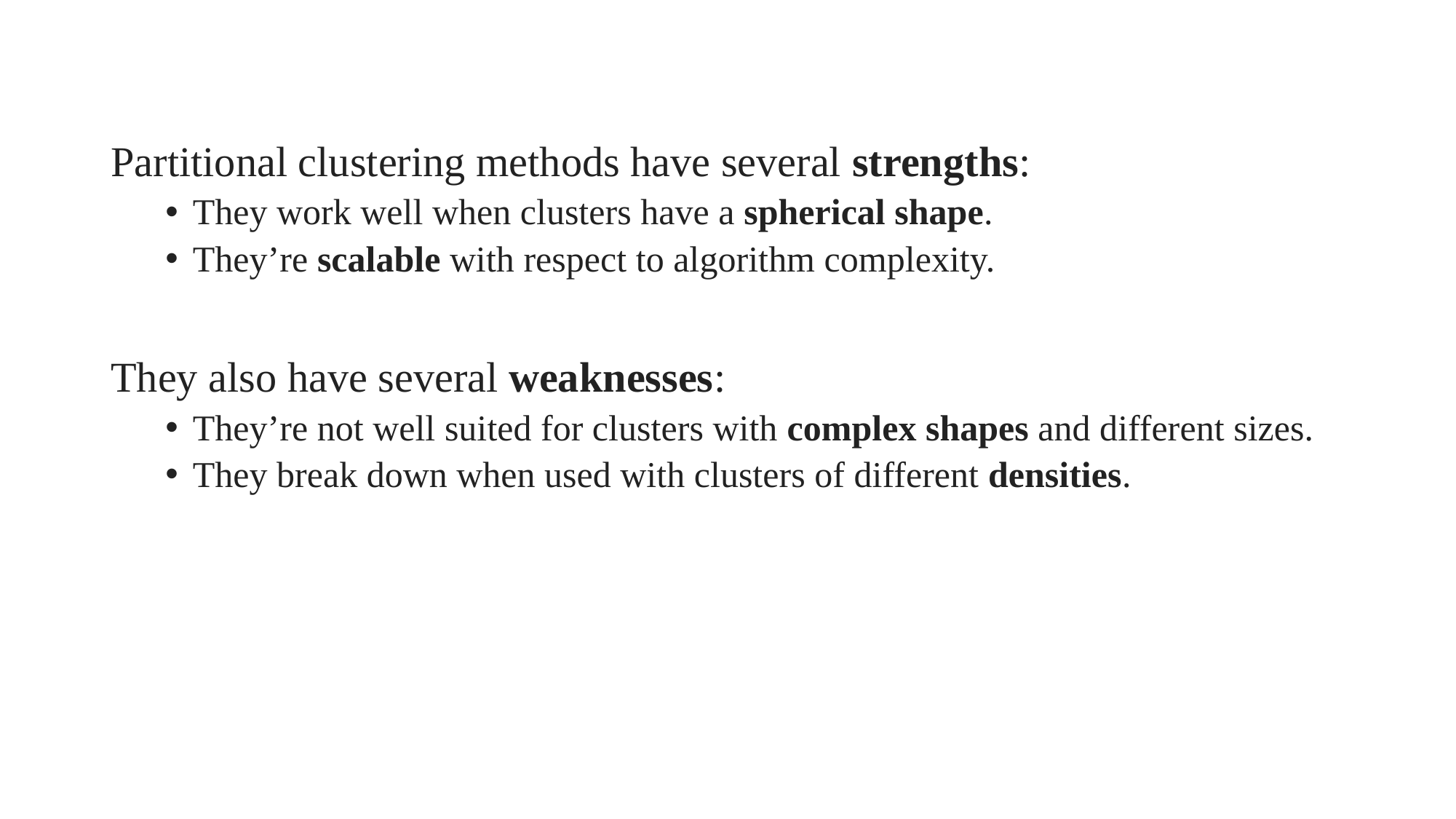

Partitional clustering methods have several strengths:
They work well when clusters have a spherical shape.
They’re scalable with respect to algorithm complexity.

They also have several weaknesses:
They’re not well suited for clusters with complex shapes and different sizes.
They break down when used with clusters of different densities.